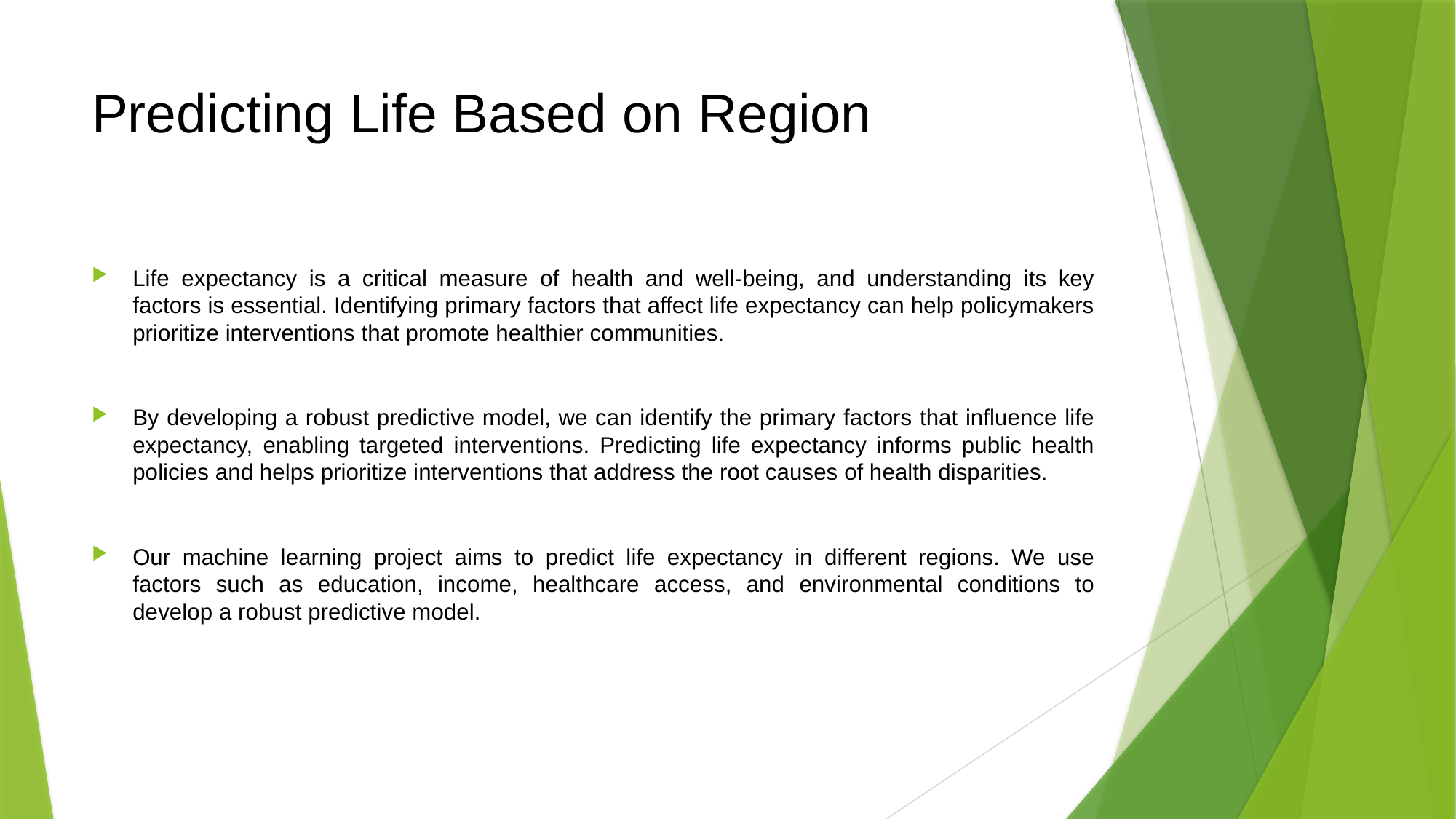

# Predicting Life Based on Region
Life expectancy is a critical measure of health and well-being, and understanding its key factors is essential. Identifying primary factors that affect life expectancy can help policymakers prioritize interventions that promote healthier communities.

By developing a robust predictive model, we can identify the primary factors that influence life expectancy, enabling targeted interventions. Predicting life expectancy informs public health policies and helps prioritize interventions that address the root causes of health disparities.

Our machine learning project aims to predict life expectancy in different regions. We use factors such as education, income, healthcare access, and environmental conditions to develop a robust predictive model.